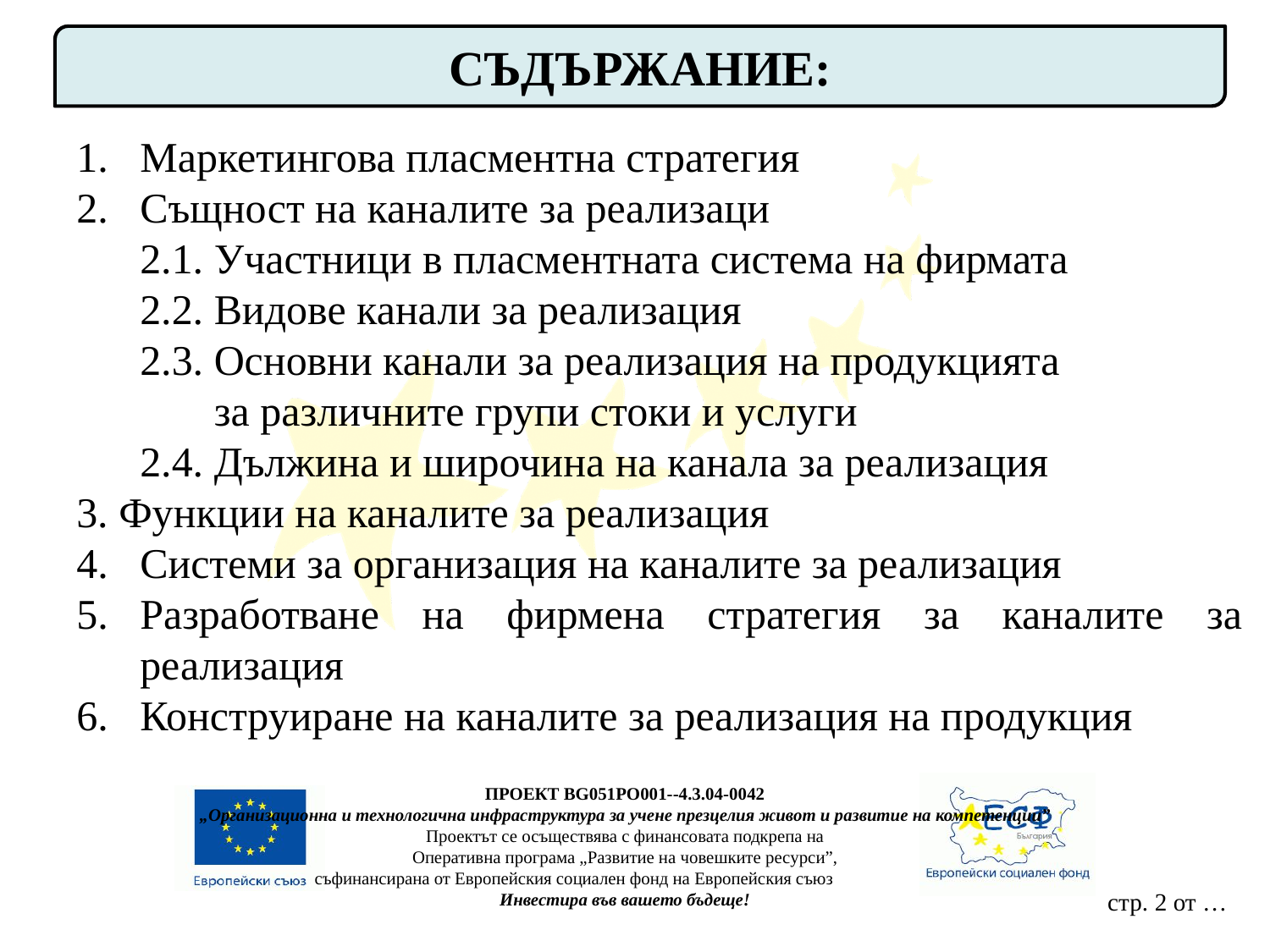

СЪДЪРЖАНИЕ:
Маркетингова пласментна стратегия
Същност на каналите за реализаци
      2.1. Участници в пласментната система на фирмата
      2.2. Видове канали за реализация
      2.3. Основни канали за реализация на продукцията
             за различните групи стоки и услуги
      2.4. Дължина и широчина на канала за реализация
3. Функции на каналите за реализация
Системи за организация на каналите за реализация
Разработване на фирмена стратегия за каналите за реализация
Конструиране на каналите за реализация на продукция

ПРОЕКТ BG051PO001--4.3.04-0042
„Организационна и технологична инфраструктура за учене презцелия живот и развитие на компетенции”
Проектът се осъществява с финансовата подкрепа на
Оперативна програма „Развитие на човешките ресурси”,
съфинансирана от Европейския социален фонд на Европейския съюз
Инвестира във вашето бъдеще!